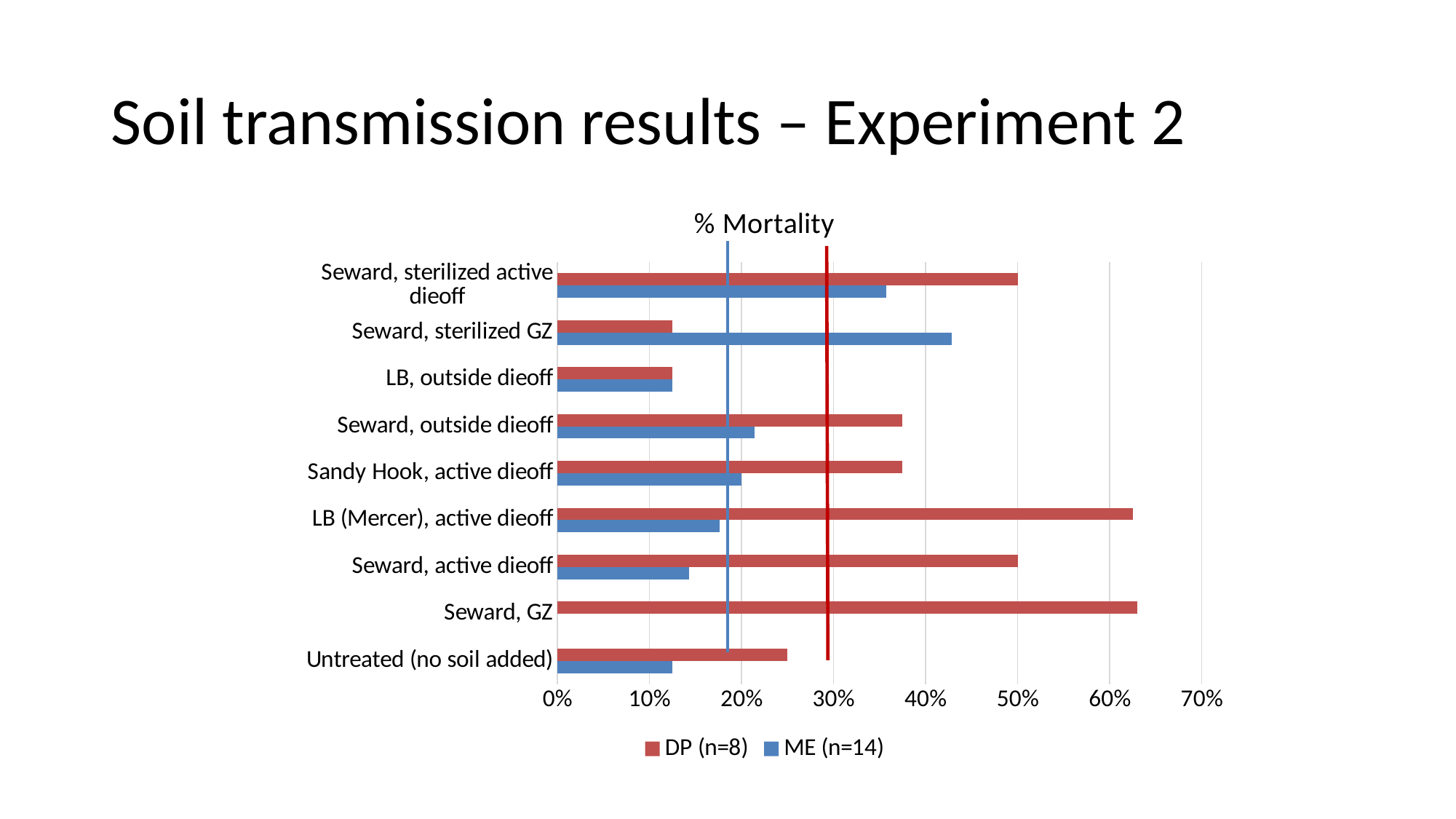

# Soil transmission results – Experiment 2

### Chart: % Mortality

| Category | ME (n=14) | DP (n=8) |
|---|---|---|
| Untreated (no soil added) | 0.125 | 0.25 |
| Seward, GZ | None | 0.63 |
| Seward, active dieoff | 0.14285714285714285 | 0.5 |
| LB (Mercer), active dieoff | 0.17647058823529413 | 0.625 |
| Sandy Hook, active dieoff | 0.2 | 0.375 |
| Seward, outside dieoff | 0.21428571428571427 | 0.375 |
| LB, outside dieoff | 0.125 | 0.125 |
| Seward, sterilized GZ | 0.42857142857142855 | 0.125 |
| Seward, sterilized active dieoff | 0.35714285714285715 | 0.5 |